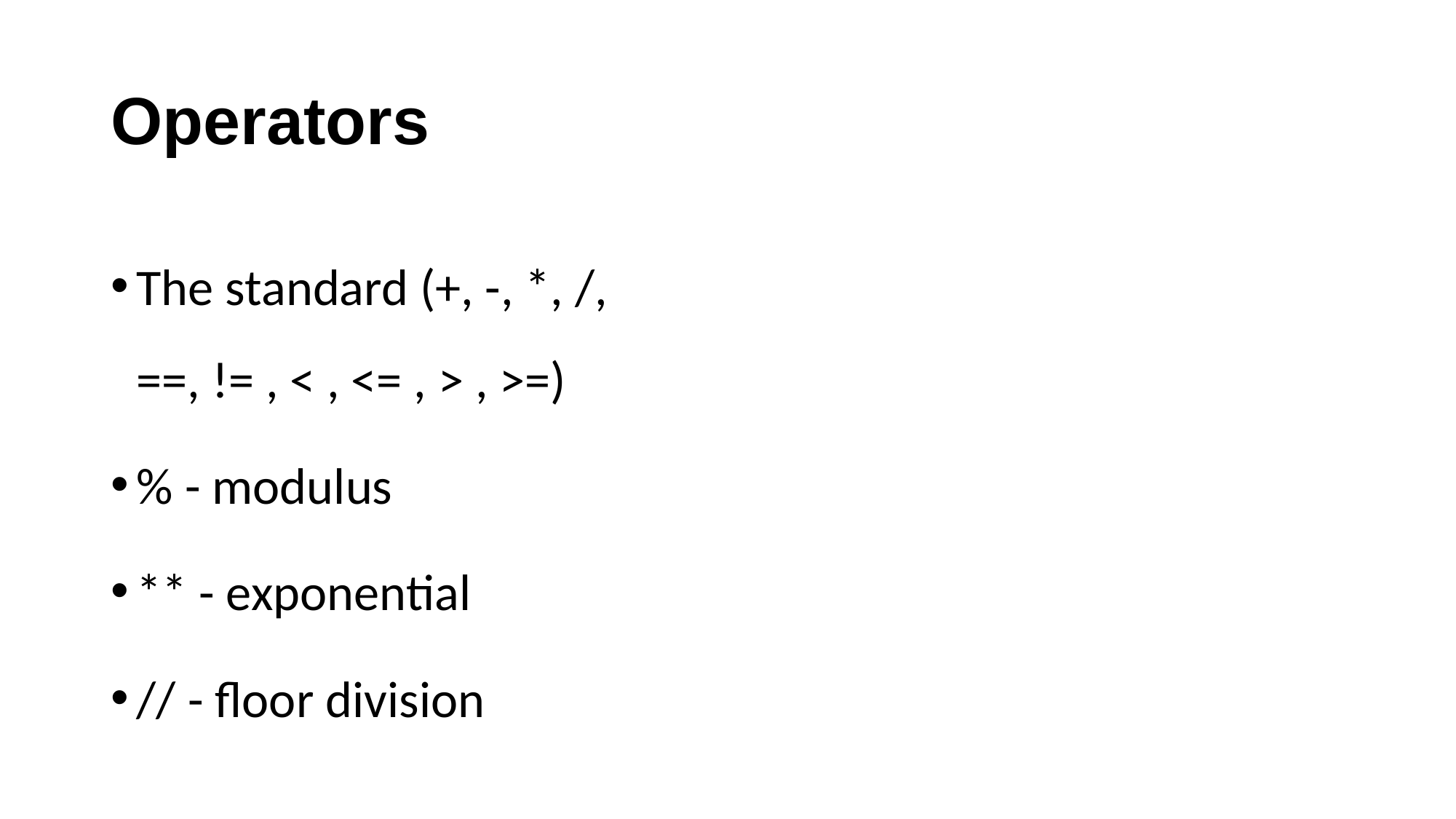

# Operators
The standard (+, -, *, /, ==, != , < , <= , > , >=)
% - modulus
** - exponential
// - floor division